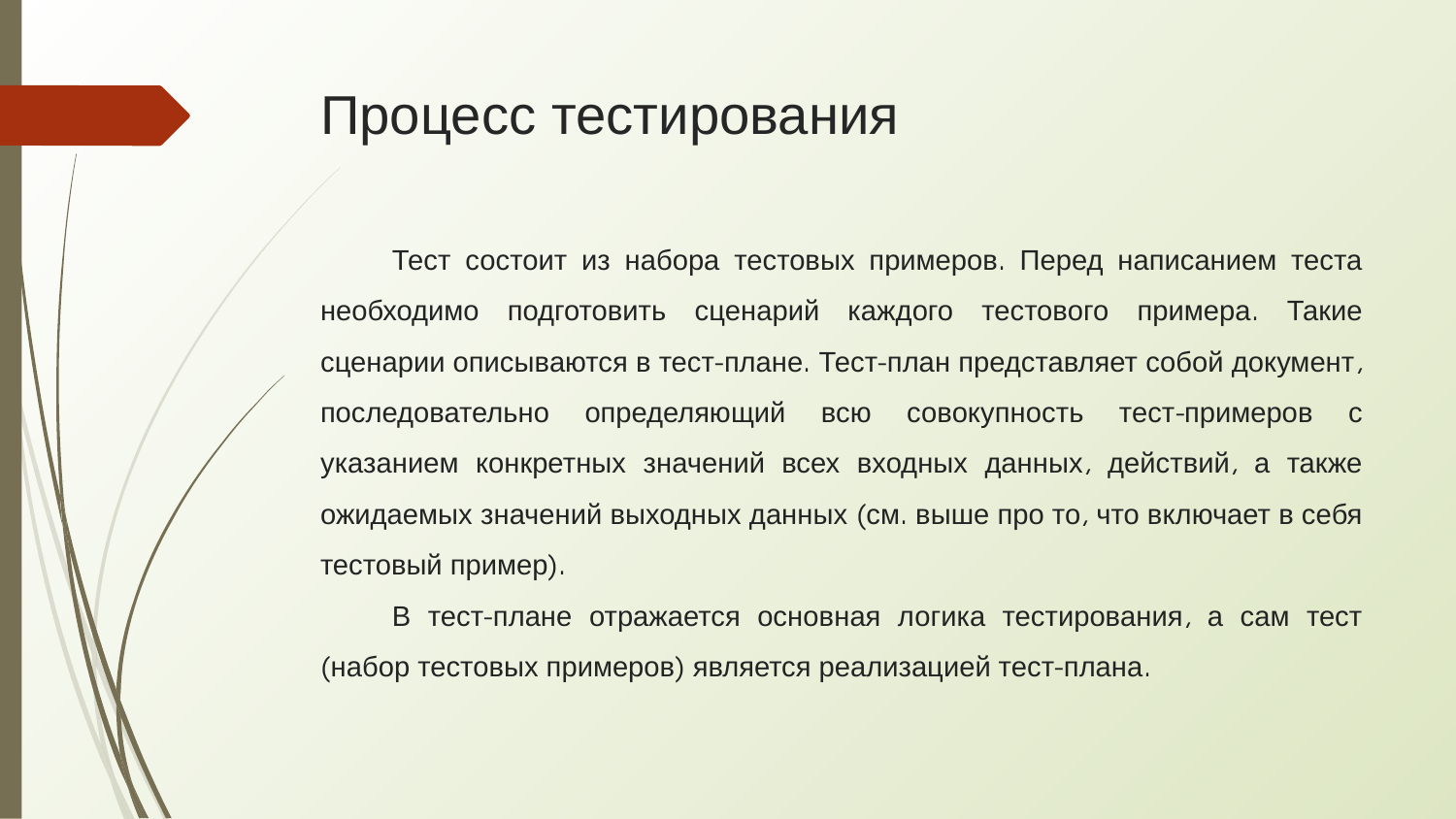

# Процесс тестирования
Тест состоит из набора тестовых примеров. Перед написанием теста необходимо подготовить сценарий каждого тестового примера. Такие сценарии описываются в тест-плане. Тест-план представляет собой документ, последовательно определяющий всю совокупность тест-примеров с указанием конкретных значений всех входных данных, действий, а также ожидаемых значений выходных данных (см. выше про то, что включает в себя тестовый пример).
В тест-плане отражается основная логика тестирования, а сам тест (набор тестовых примеров) является реализацией тест-плана.